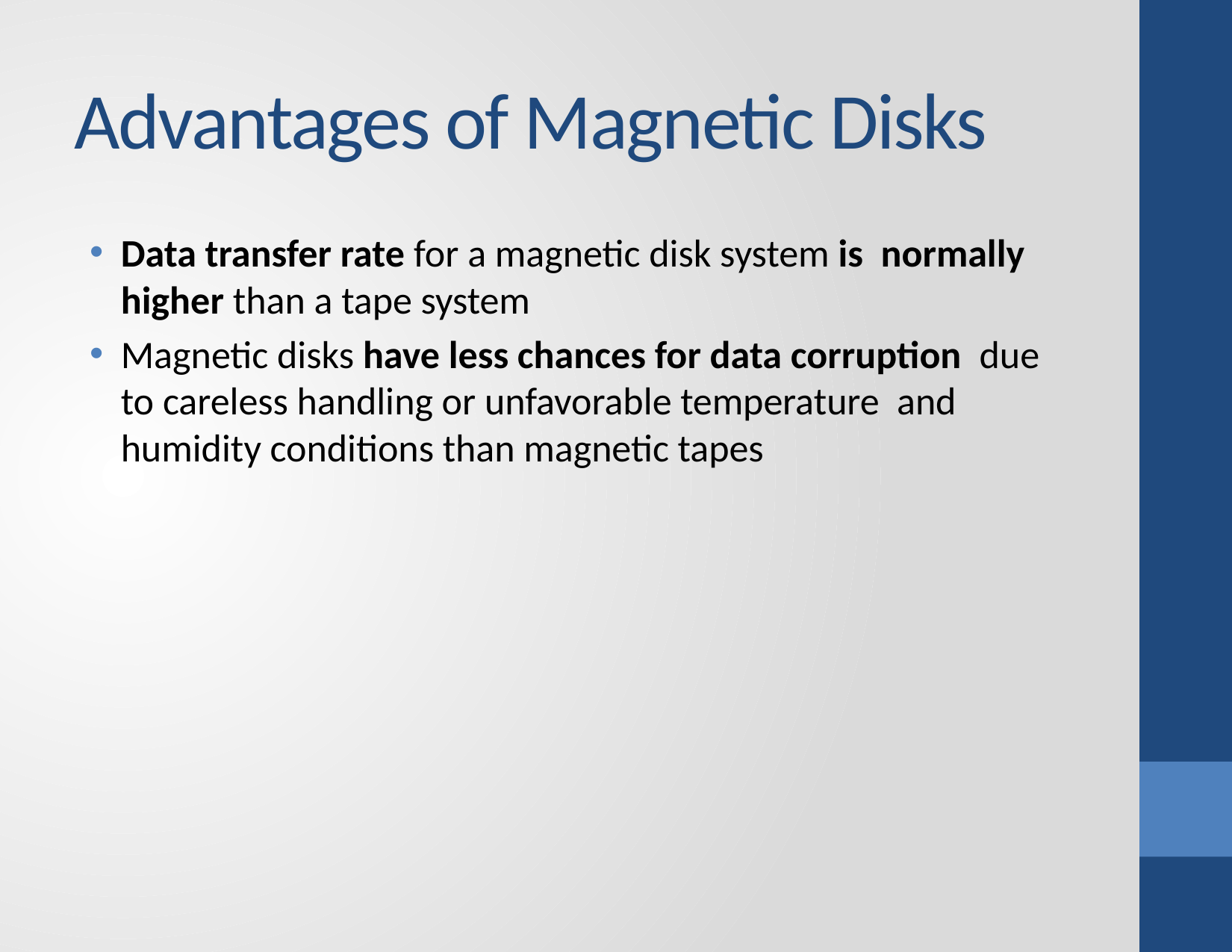

# Advantages of Magnetic Disks
Data transfer rate for a magnetic disk system is  normally higher than a tape system
Magnetic disks have less chances for data corruption  due to careless handling or unfavorable temperature  and humidity conditions than magnetic tapes